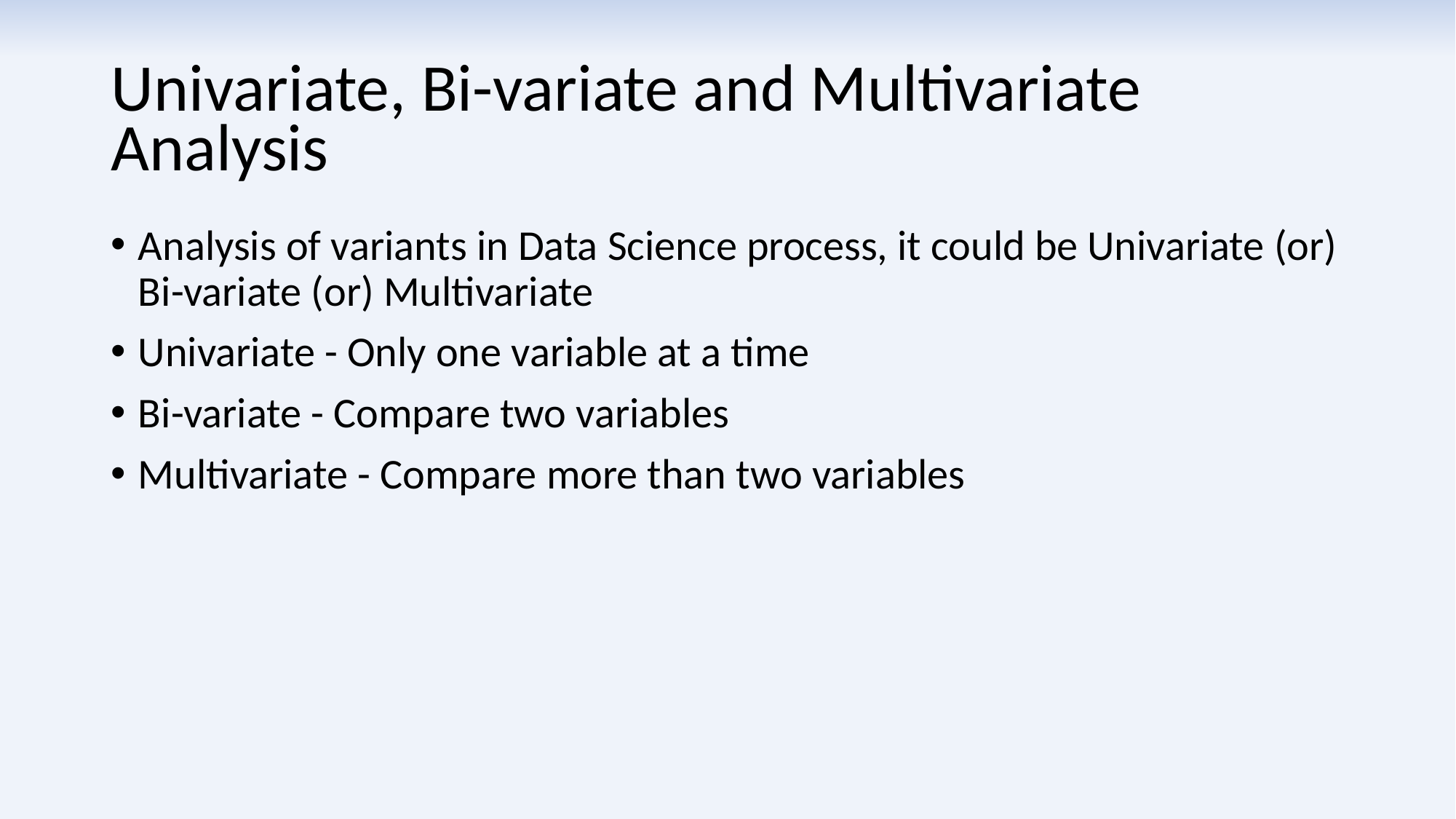

# Univariate, Bi-variate and Multivariate Analysis
Analysis of variants in Data Science process, it could be Univariate (or) Bi-variate (or) Multivariate
Univariate - Only one variable at a time
Bi-variate - Compare two variables
Multivariate - Compare more than two variables